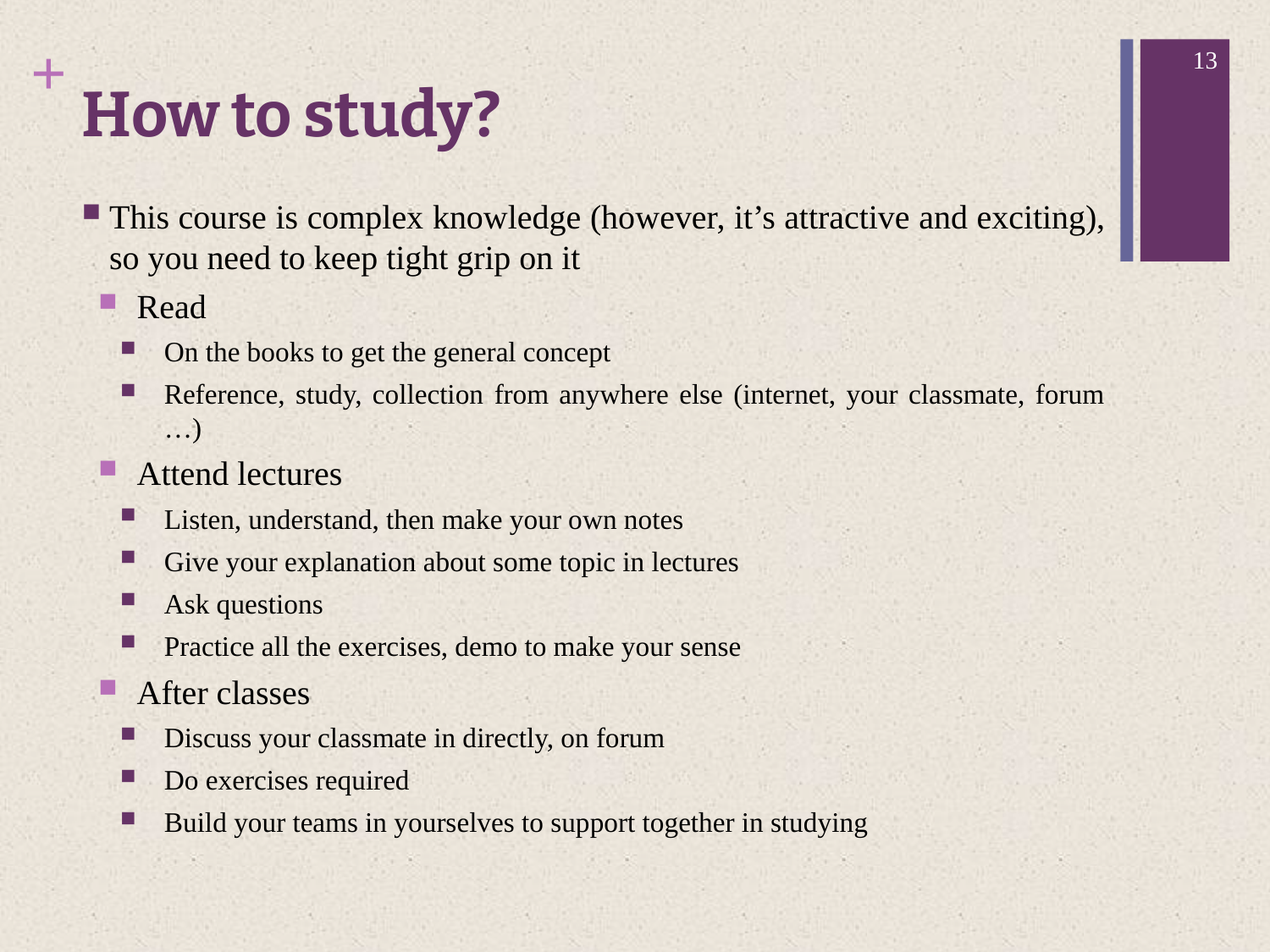

13
# How to study?
This course is complex knowledge (however, it’s attractive and exciting), so you need to keep tight grip on it
Read
On the books to get the general concept
Reference, study, collection from anywhere else (internet, your classmate, forum …)
Attend lectures
Listen, understand, then make your own notes
Give your explanation about some topic in lectures
Ask questions
Practice all the exercises, demo to make your sense
After classes
Discuss your classmate in directly, on forum
Do exercises required
Build your teams in yourselves to support together in studying